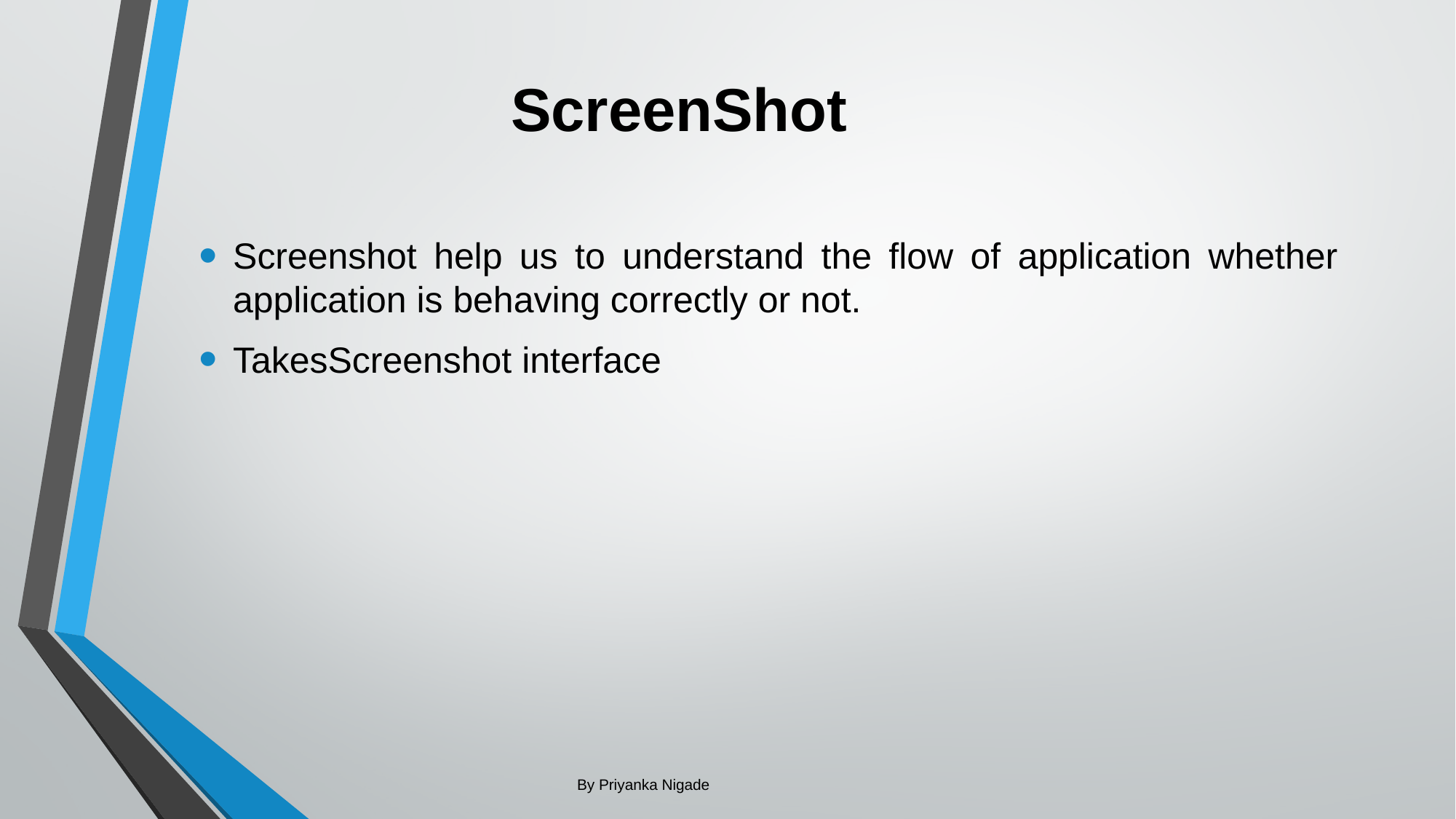

# ScreenShot
Screenshot help us to understand the flow of application whether application is behaving correctly or not.
TakesScreenshot interface

By Priyanka Nigade